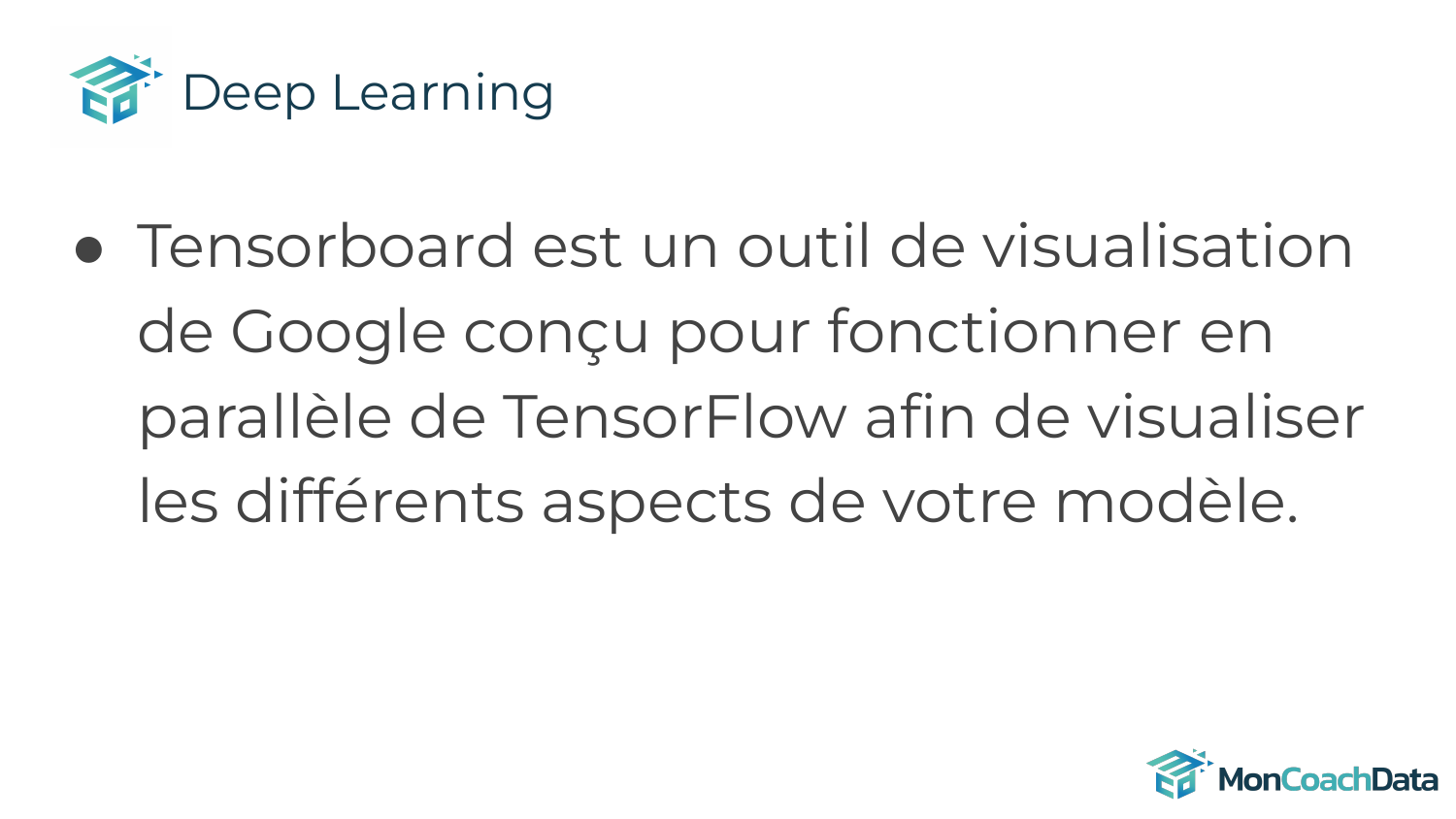

# Deep Learning
Tensorboard est un outil de visualisation de Google conçu pour fonctionner en parallèle de TensorFlow afin de visualiser les différents aspects de votre modèle.